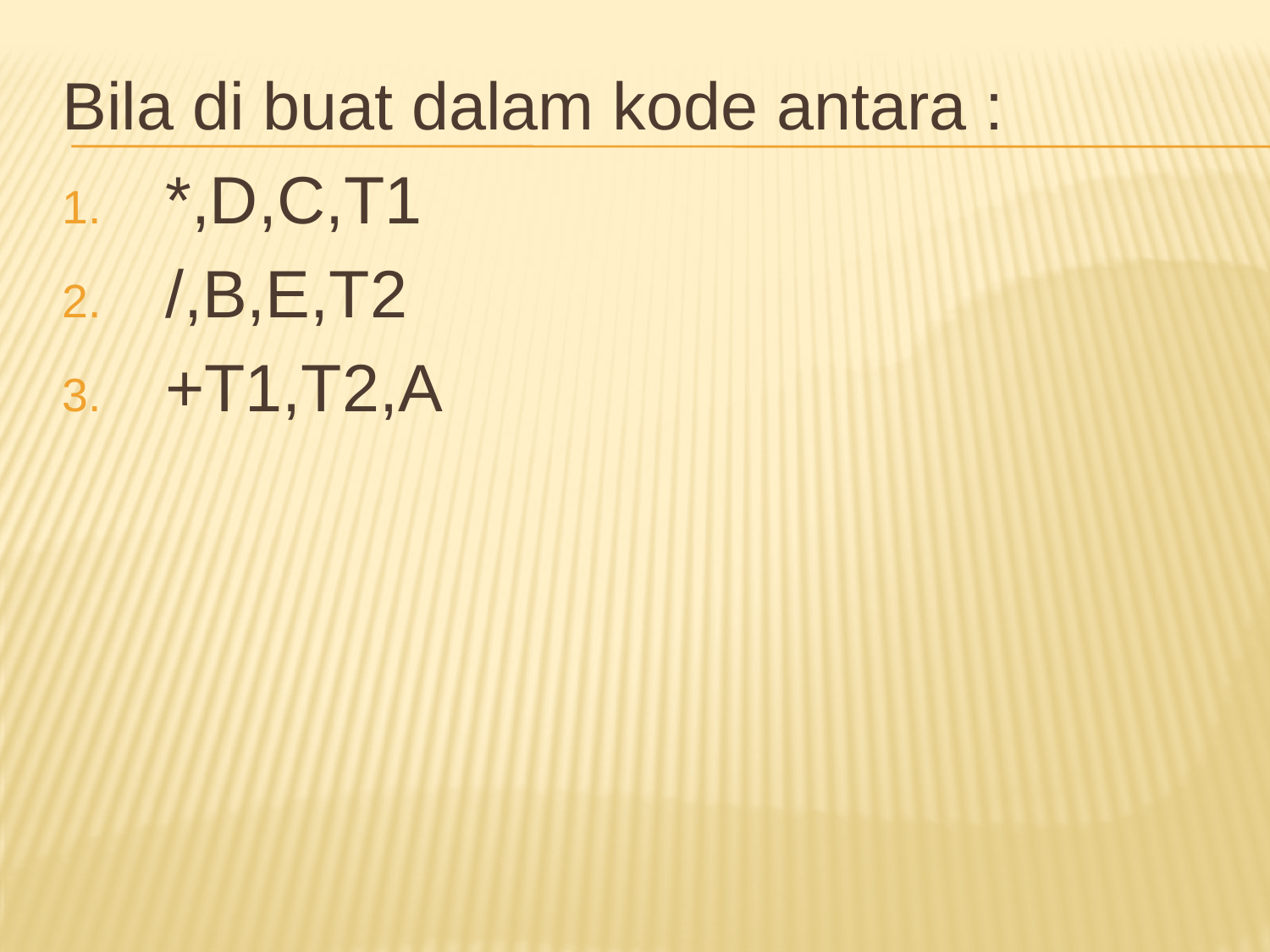

Bila di buat dalam kode antara :
*,D,C,T1
/,B,E,T2
+T1,T2,A